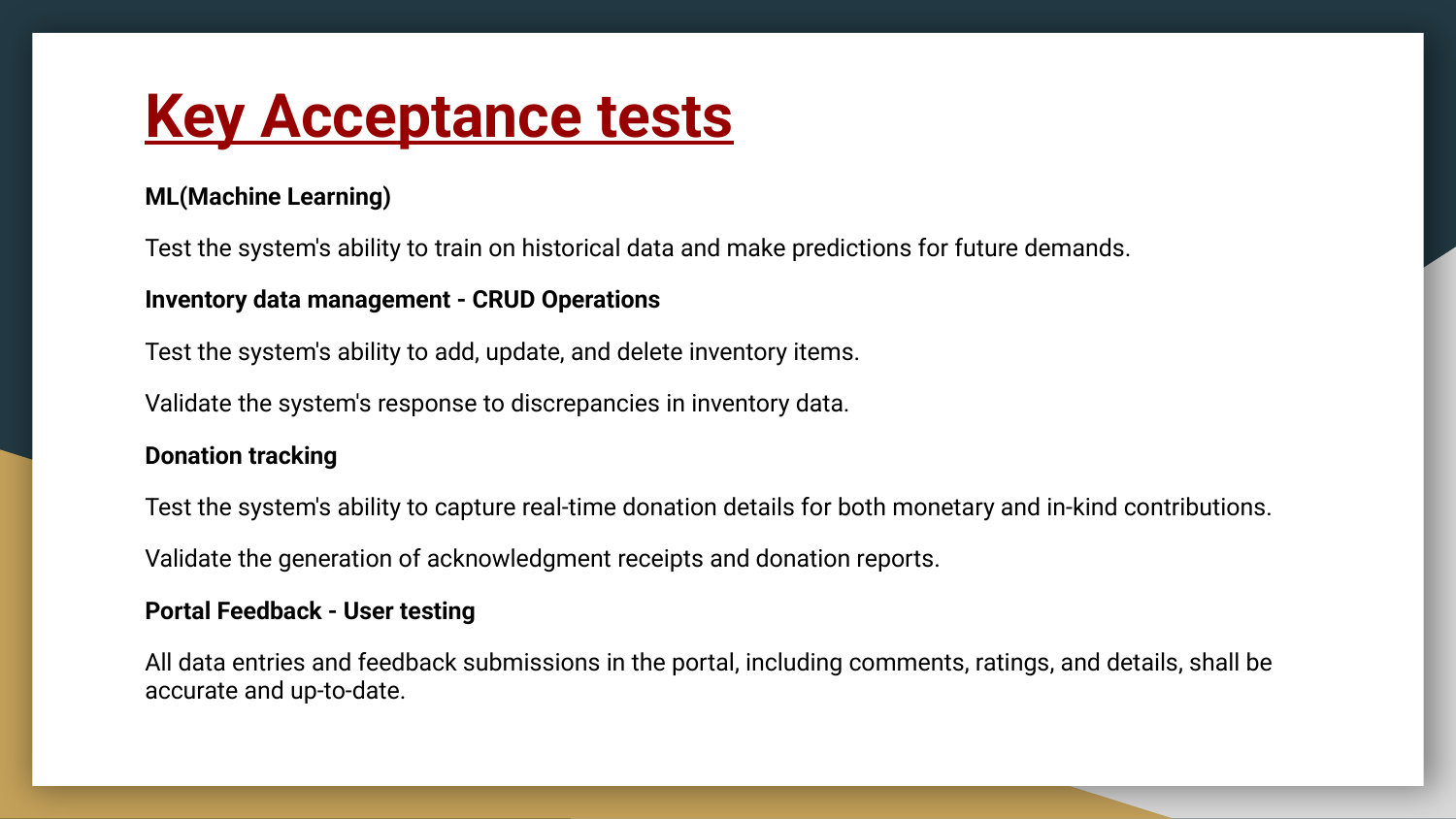

# Key Acceptance tests
ML(Machine Learning)
Test the system's ability to train on historical data and make predictions for future demands.
Inventory data management - CRUD Operations
Test the system's ability to add, update, and delete inventory items.
Validate the system's response to discrepancies in inventory data.
Donation tracking
Test the system's ability to capture real-time donation details for both monetary and in-kind contributions.
Validate the generation of acknowledgment receipts and donation reports.
Portal Feedback - User testing
All data entries and feedback submissions in the portal, including comments, ratings, and details, shall be accurate and up-to-date.